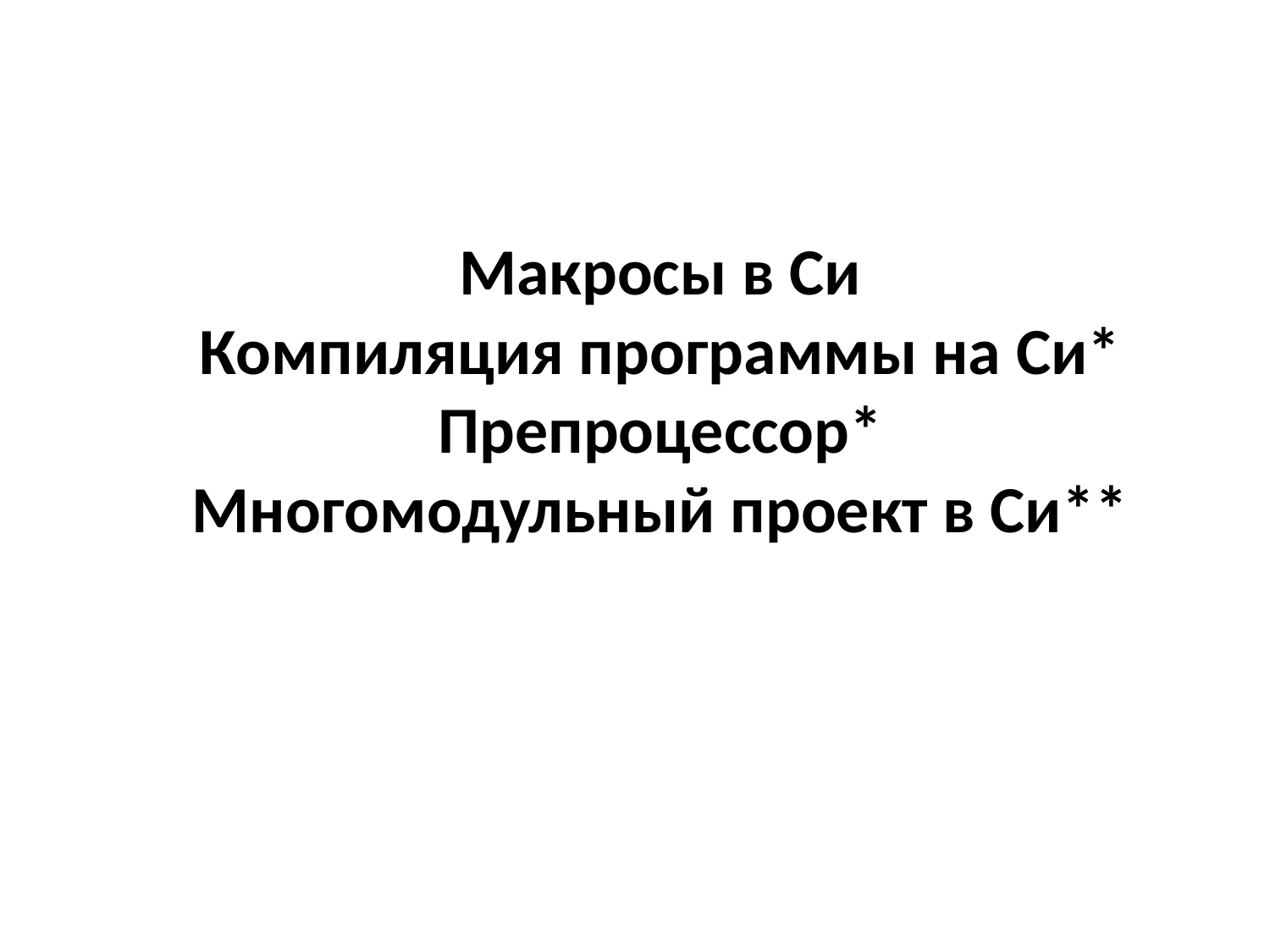

# Макросы в Си Компиляция программы на Си* Препроцессор* Многомодульный проект в Си**